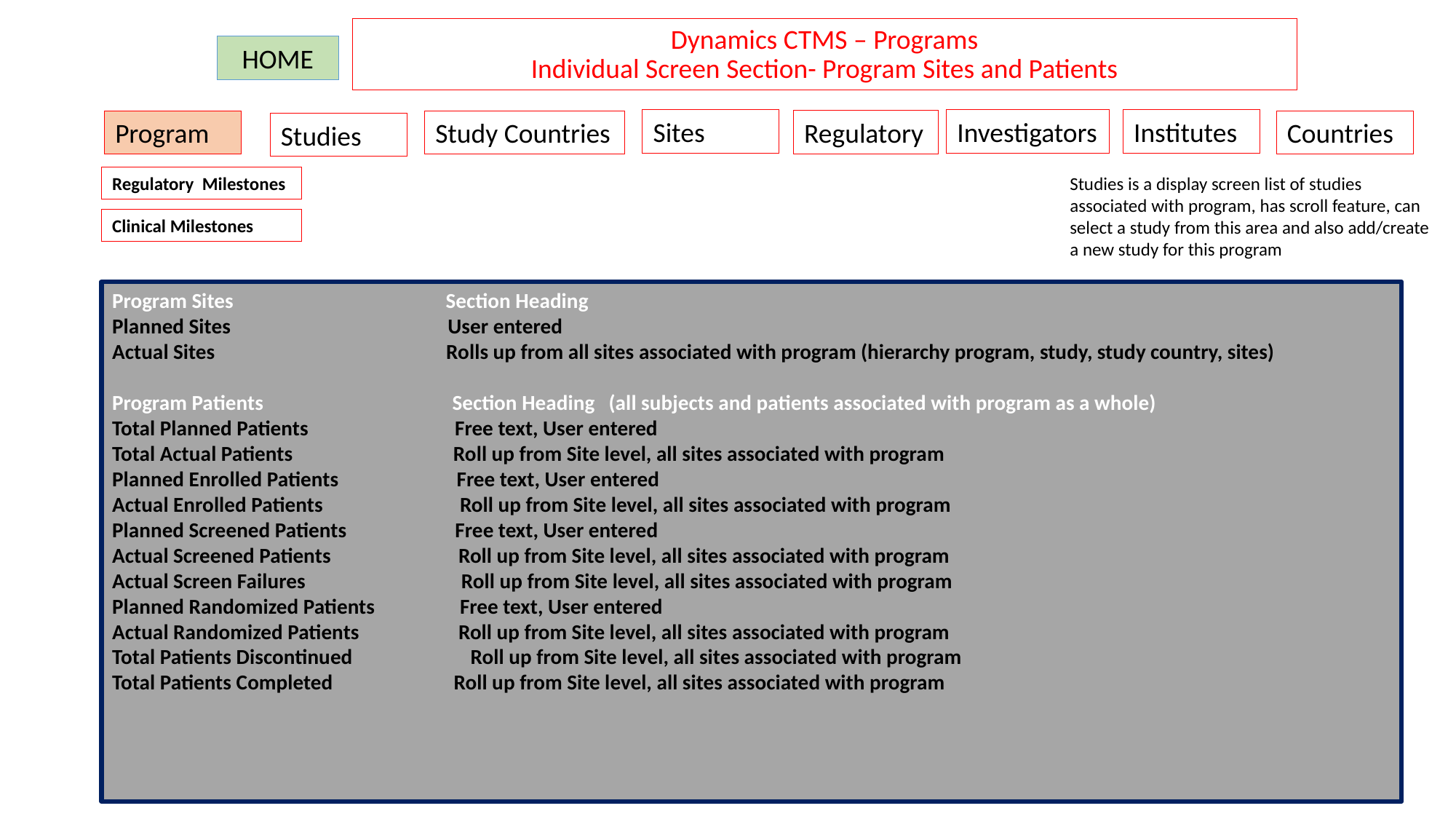

# Dynamics CTMS – Programs Individual Screen Section- Program Sites and Patients
HOME
Sites
Investigators
Institutes
Regulatory
Program
Study Countries
Countries
Studies
Regulatory  Milestones
Studies is a display screen list of studies associated with program, has scroll feature, can select a study from this area and also add/create a new study for this program
Clinical Milestones
Program Sites                                             Section Heading
Planned Sites                                              User entered
Actual Sites                                                 Rolls up from all sites associated with program (hierarchy program, study, study country, sites)

Program Patients                                        Section Heading   (all subjects and patients associated with program as a whole)
Total Planned Patients                               Free text, User entered
Total Actual Patients                                  Roll up from Site level, all sites associated with program
Planned Enrolled Patients                         Free text, User entered
Actual Enrolled Patients                             Roll up from Site level, all sites associated with program
Planned Screened Patients                       Free text, User entered
Actual Screened Patients                           Roll up from Site level, all sites associated with program
Actual Screen Failures                                 Roll up from Site level, all sites associated with program
Planned Randomized Patients                  Free text, User entered
Actual Randomized Patients                     Roll up from Site level, all sites associated with program
Total Patients Discontinued                         Roll up from Site level, all sites associated with program
Total Patients Completed	   Roll up from Site level, all sites associated with program

10